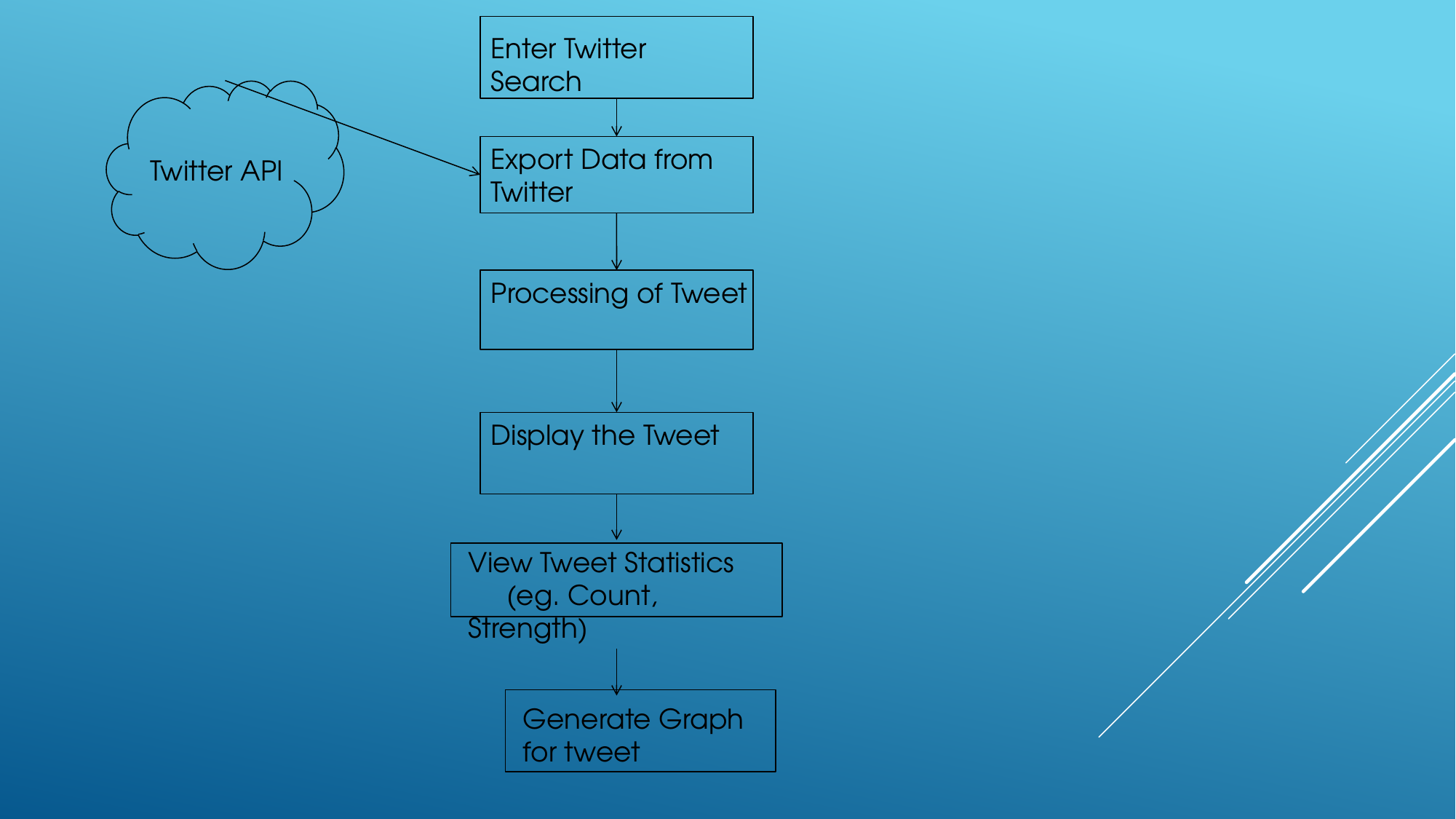

Enter Twitter Search
Twitter API

Export Data from Twitter
Processing of Tweet

Display the Tweet
View Tweet Statistics         (eg. Count, Strength)

Generate Graph for tweet